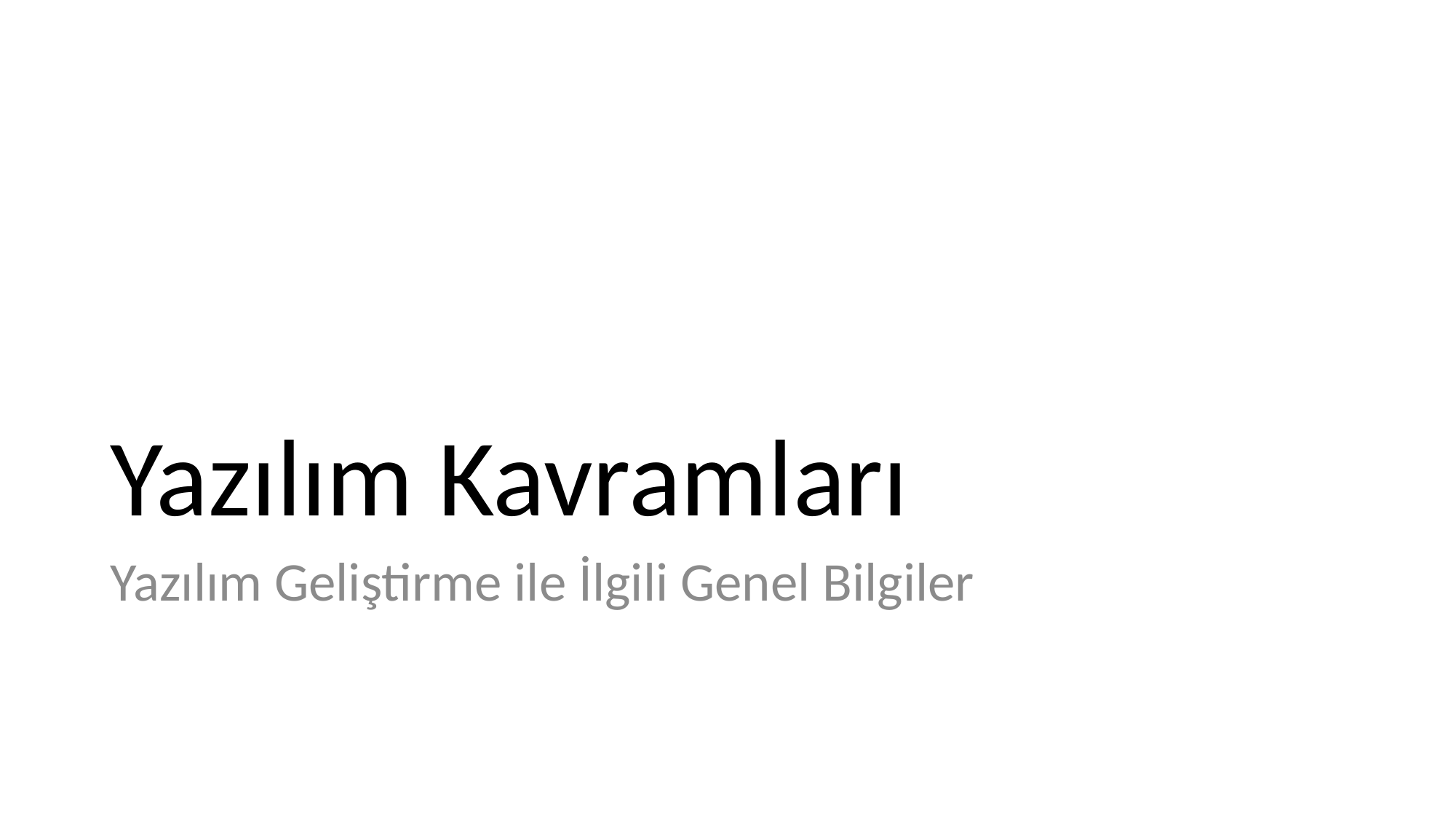

# Yazılım Kavramları
Yazılım Geliştirme ile İlgili Genel Bilgiler